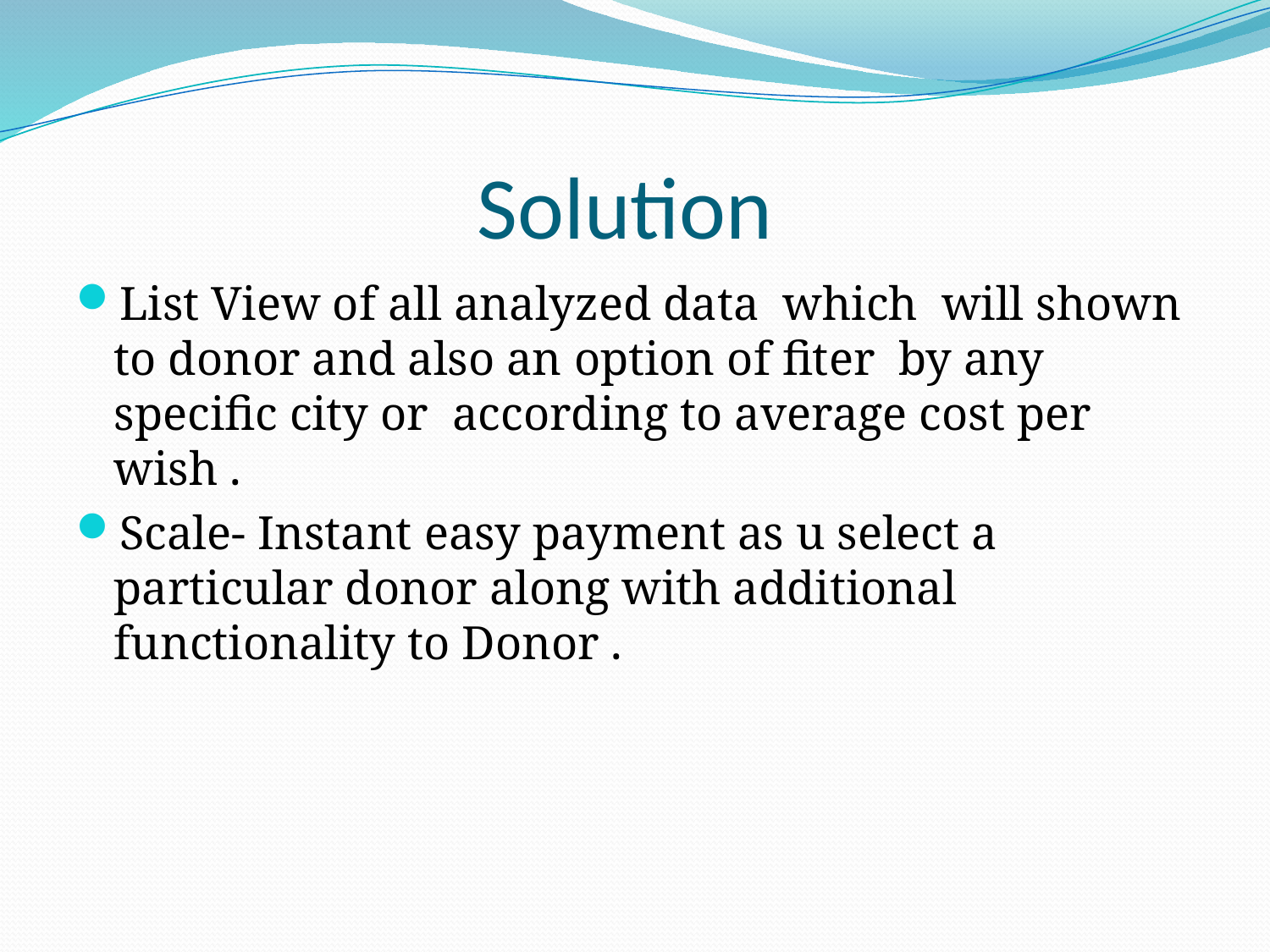

# Solution
List View of all analyzed data  which  will shown to donor and also an option of fiter  by any specific city or  according to average cost per wish .
Scale- Instant easy payment as u select a particular donor along with additional functionality to Donor .